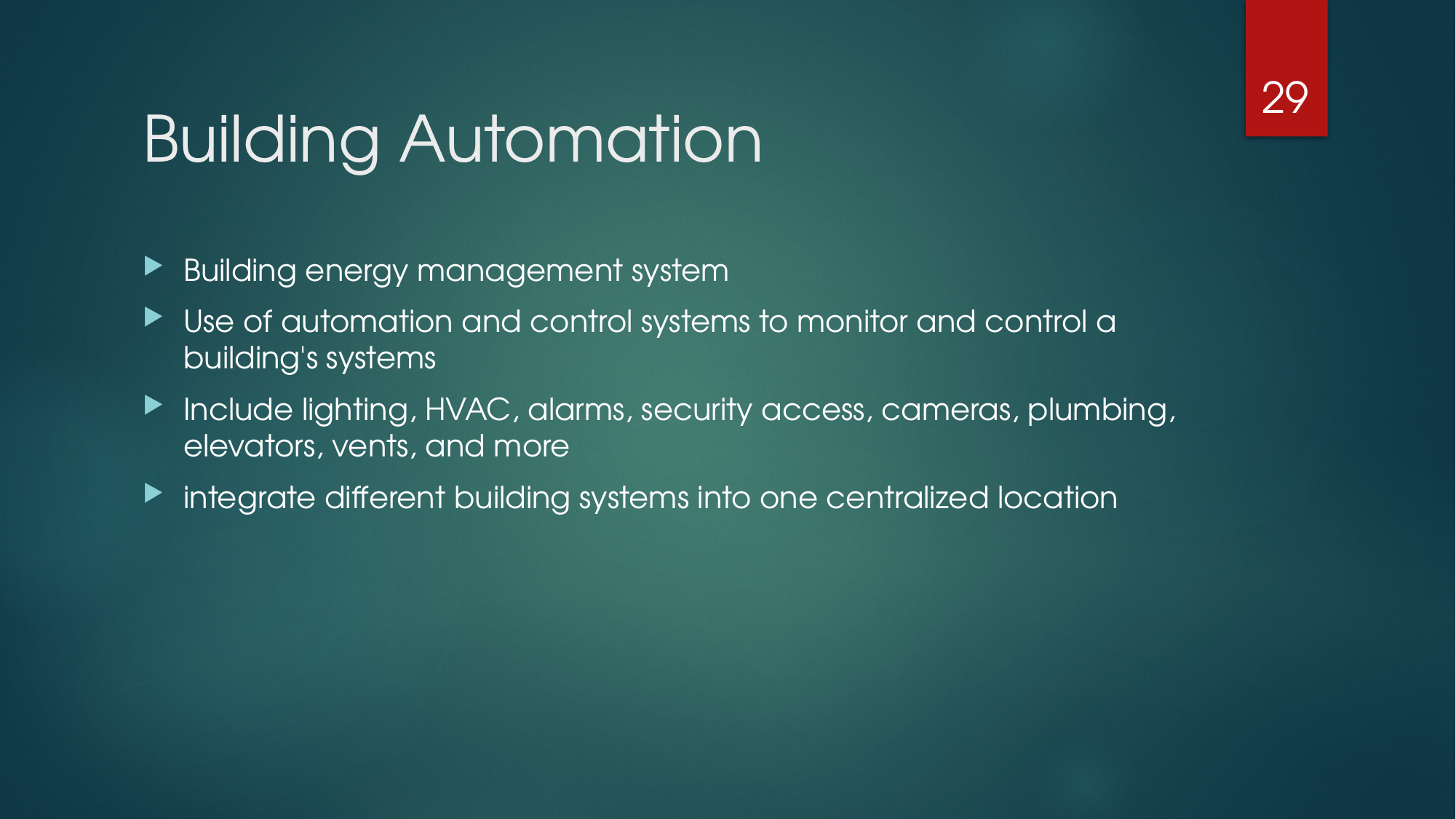

29
# Building Automation
Building energy management system
Use of automation and control systems to monitor and control a building's systems
Include lighting, HVAC, alarms, security access, cameras, plumbing, elevators, vents, and more
integrate different building systems into one centralized location